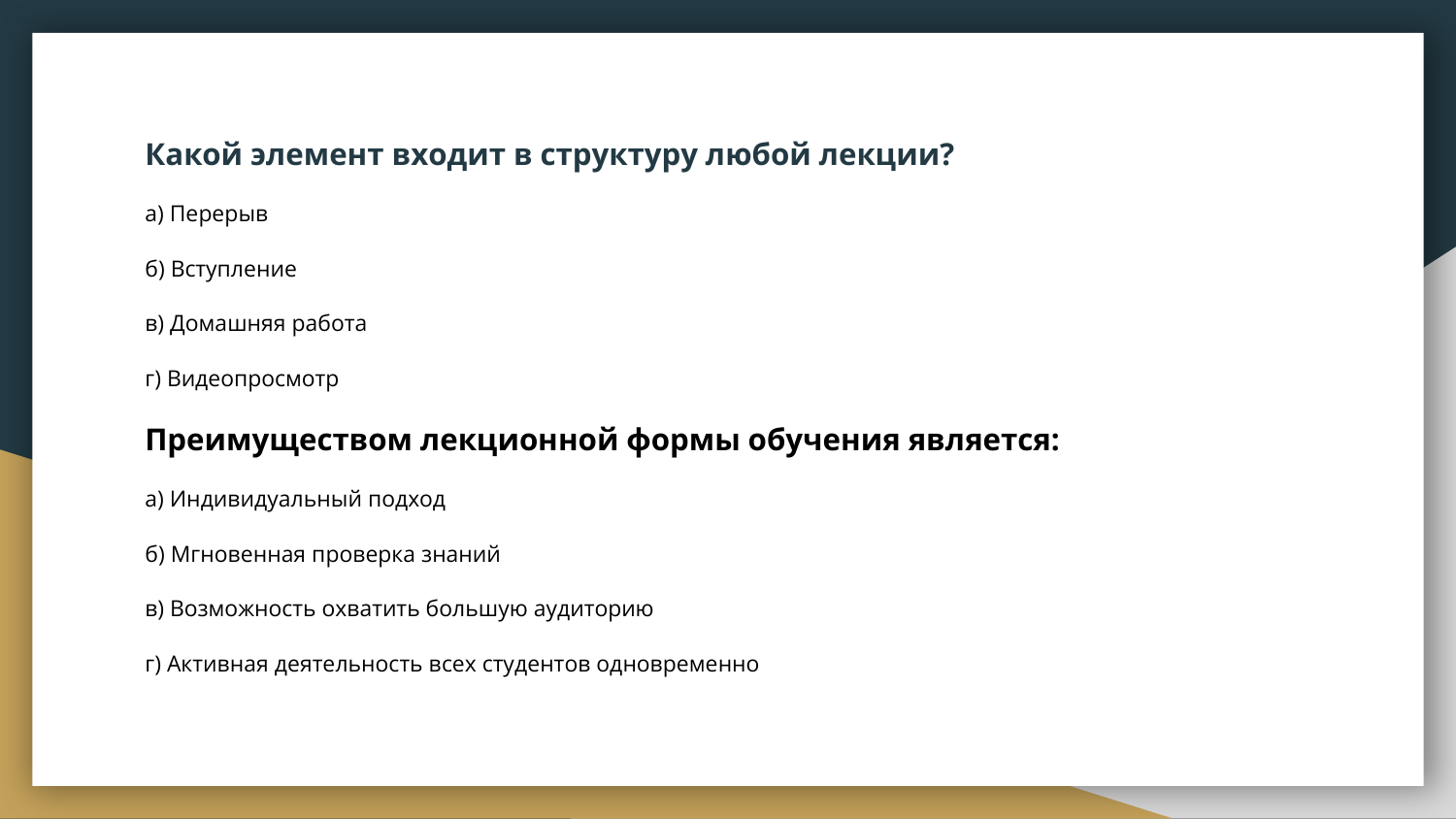

Какой элемент входит в структуру любой лекции?
а) Перерыв
б) Вступление
в) Домашняя работа
г) Видеопросмотр
Преимуществом лекционной формы обучения является:
а) Индивидуальный подход
б) Мгновенная проверка знаний
в) Возможность охватить большую аудиторию
г) Активная деятельность всех студентов одновременно